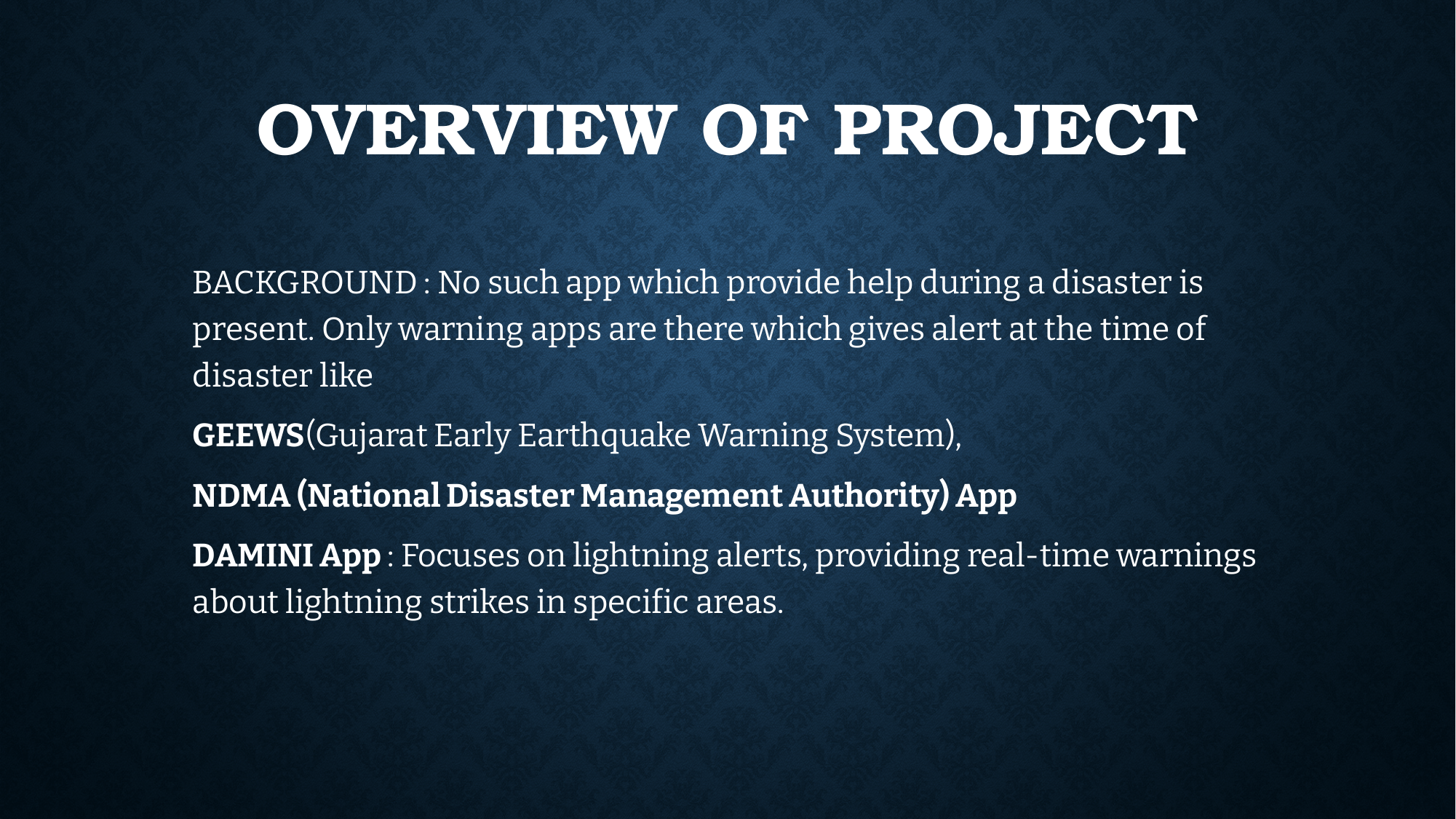

# OVERVIEW OF PROJECT

BACKGROUND : No such app which provide help during a disaster is present. Only warning apps are there which gives alert at the time of disaster like
GEEWS(Gujarat Early Earthquake Warning System),
NDMA (National Disaster Management Authority) App
DAMINI App : Focuses on lightning alerts, providing real-time warnings about lightning strikes in specific areas.